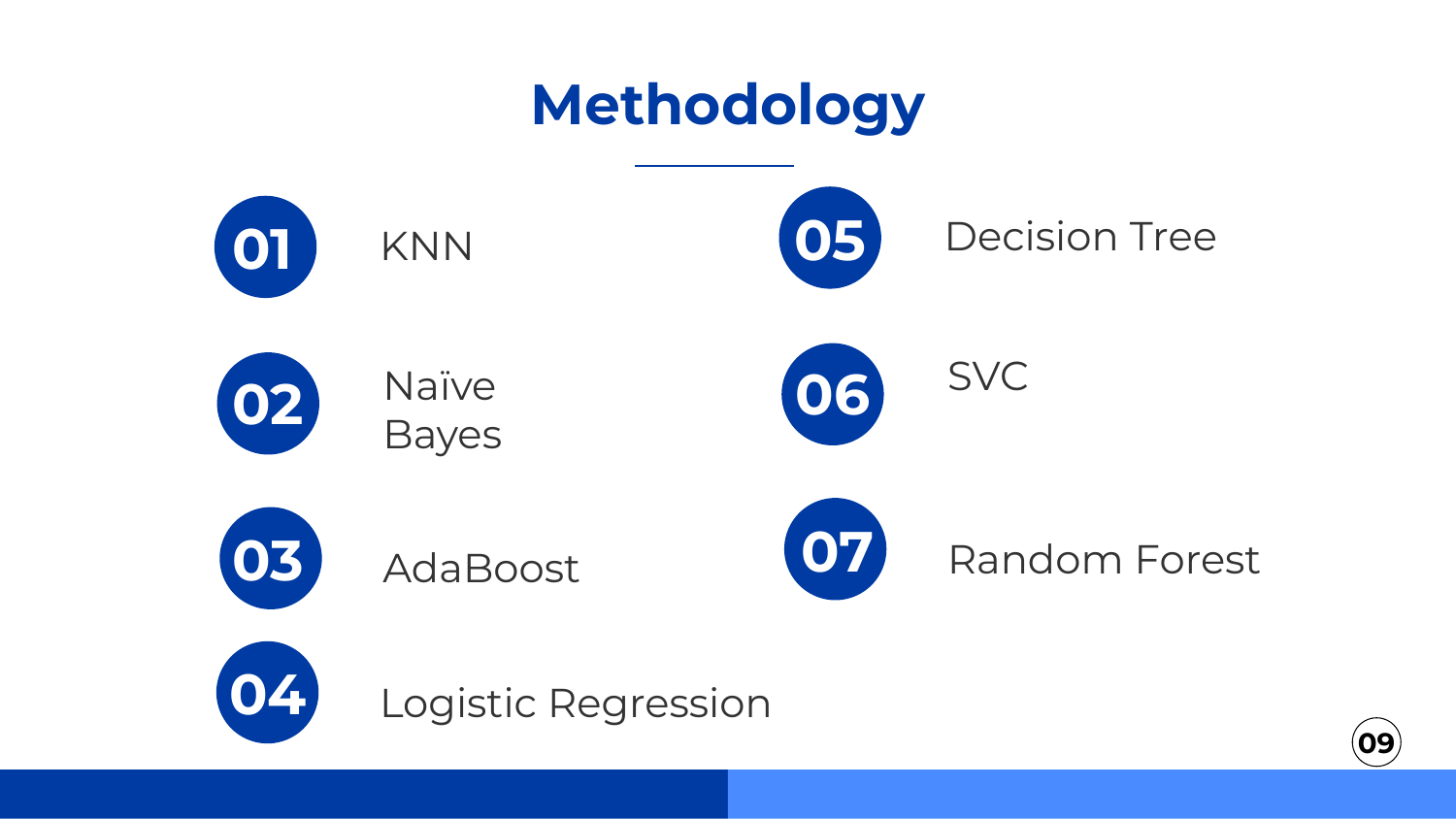

# Methodology

05

01
Decision Tree
KNN
SVC

06
Naïve Bayes

02

07

03
Random Forest
AdaBoost

04
Logistic Regression
09